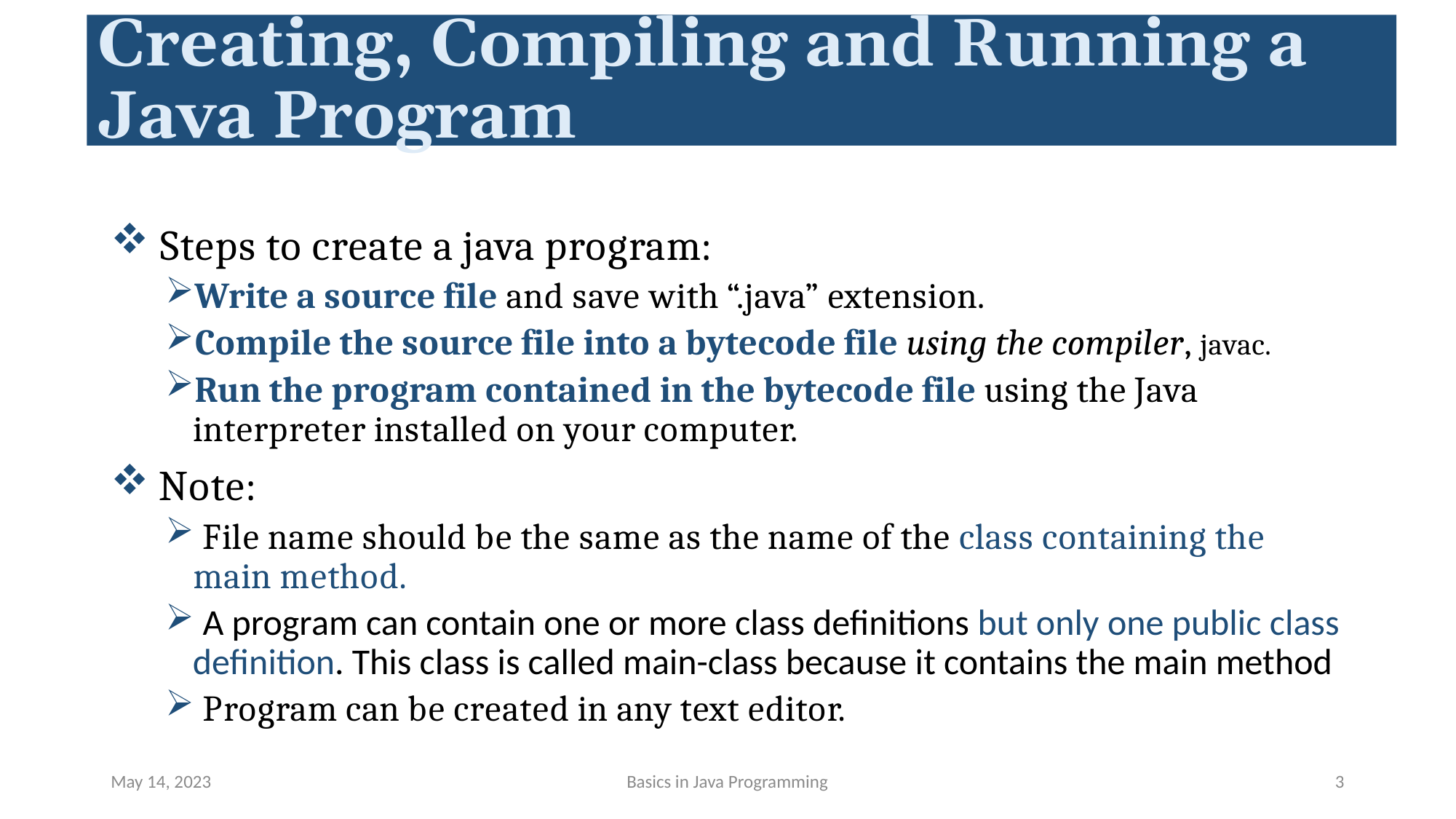

# Creating, Compiling and Running a Java Program
 Steps to create a java program:
Write a source file and save with “.java” extension.
Compile the source file into a bytecode file using the compiler, javac.
Run the program contained in the bytecode file using the Java interpreter installed on your computer.
 Note:
 File name should be the same as the name of the class containing the main method.
 A program can contain one or more class definitions but only one public class definition. This class is called main-class because it contains the main method
 Program can be created in any text editor.
May 14, 2023
Basics in Java Programming
3